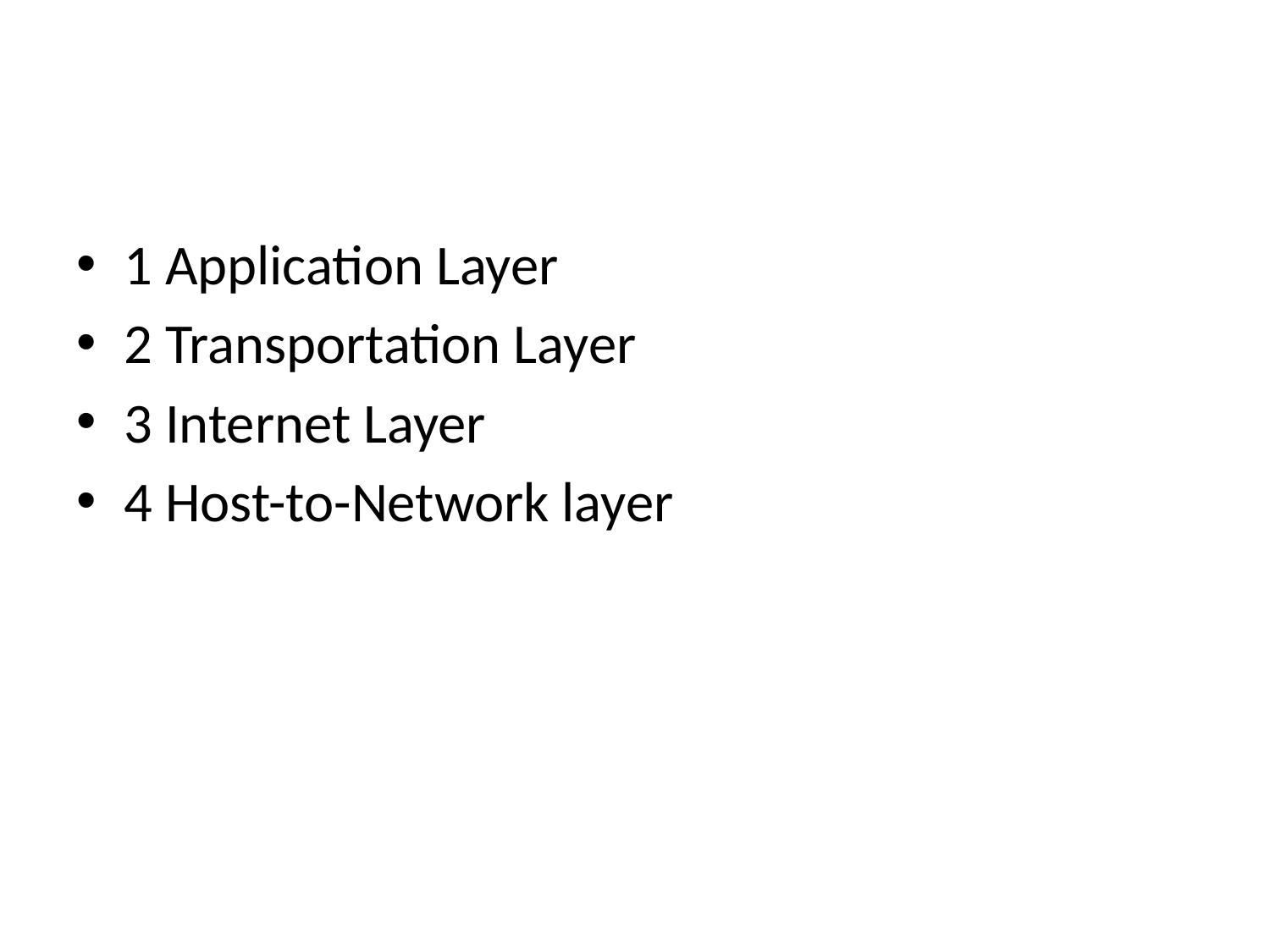

#
1 Application Layer
2 Transportation Layer
3 Internet Layer
4 Host-to-Network layer